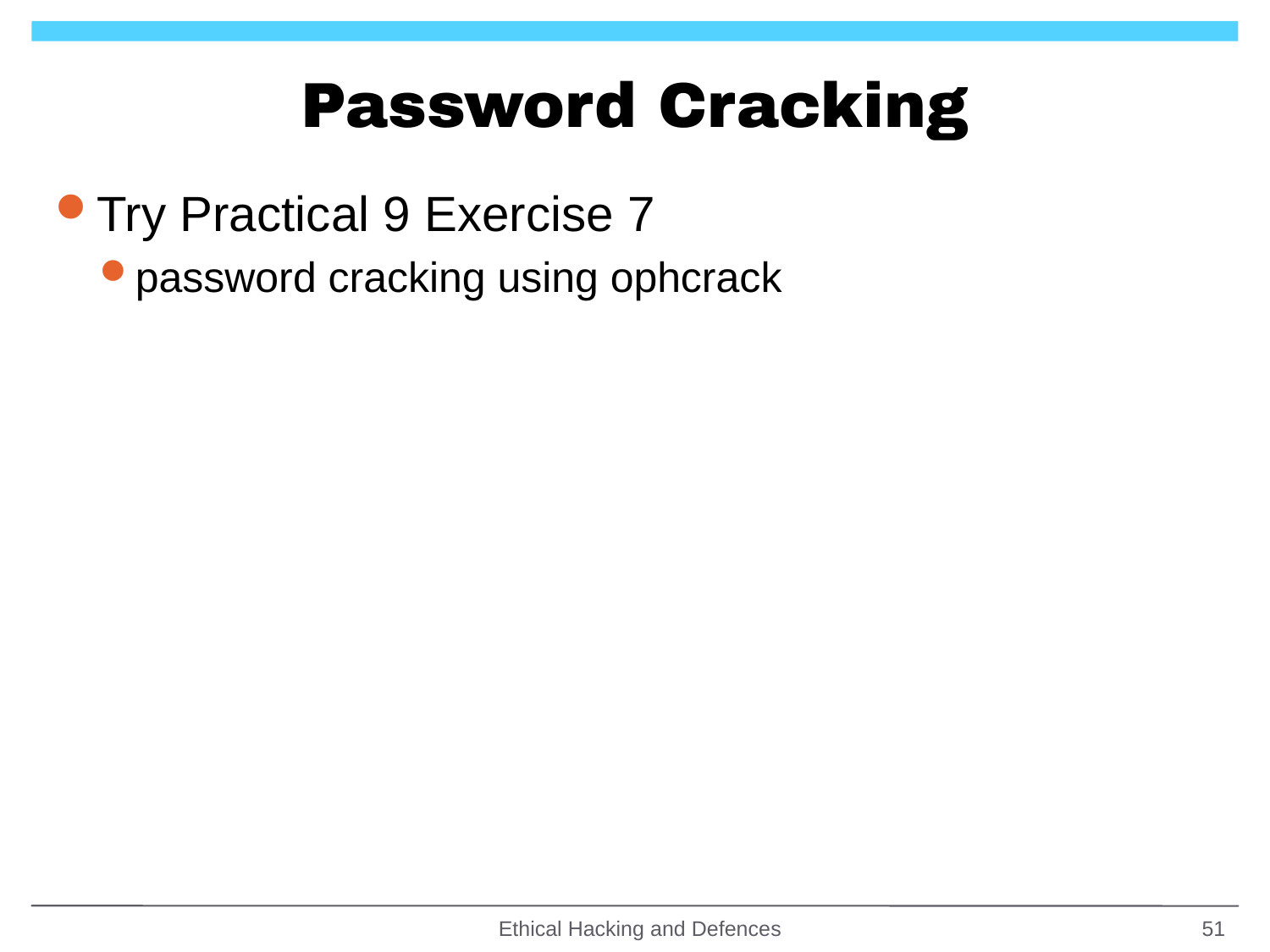

# Password Cracking
Try Practical 9 Exercise 7
password cracking using ophcrack
Ethical Hacking and Defences
51